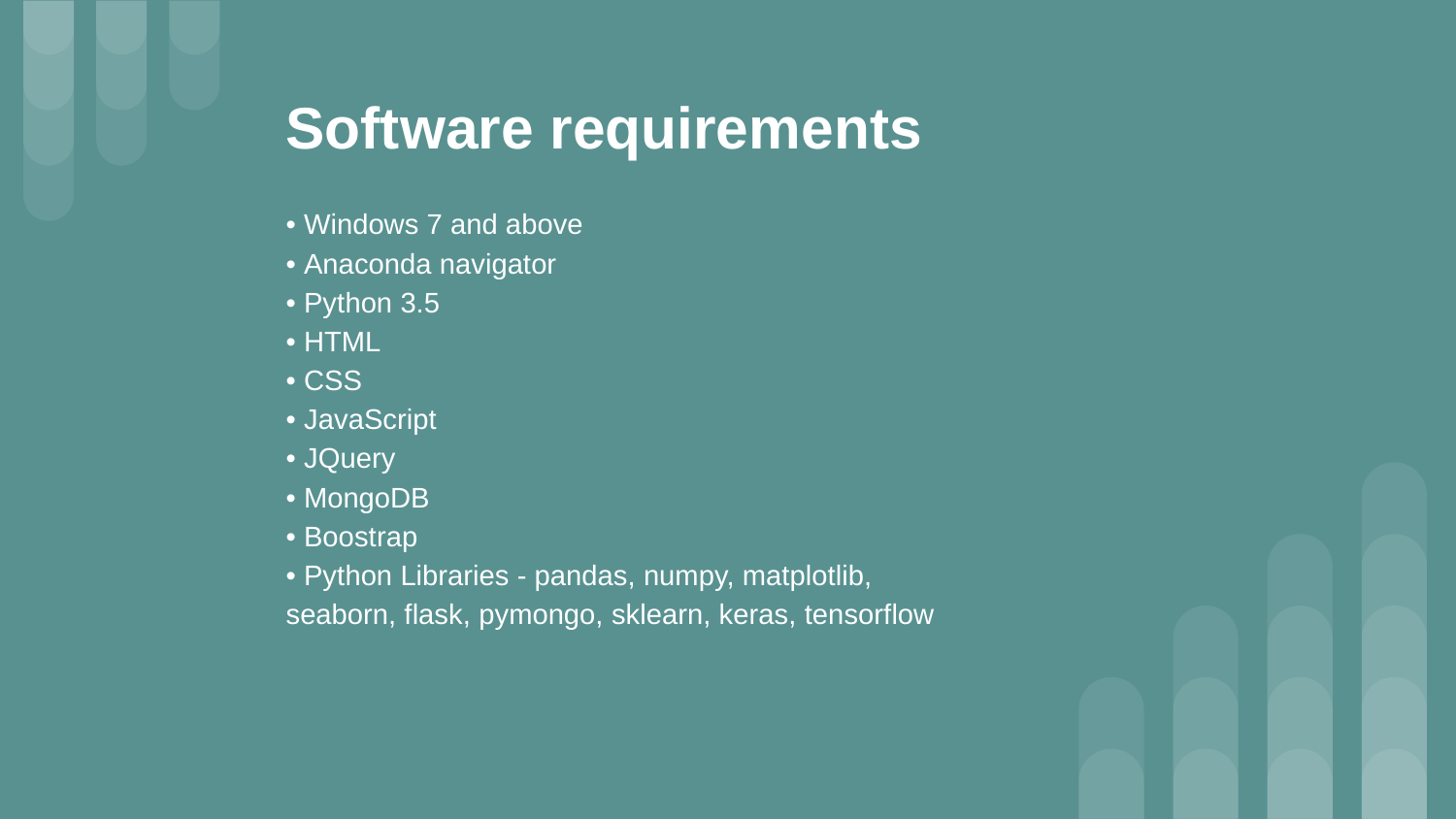

# Software requirements
• Windows 7 and above
• Anaconda navigator
• Python 3.5
• HTML
• CSS
• JavaScript
• JQuery
• MongoDB
• Boostrap
• Python Libraries - pandas, numpy, matplotlib, seaborn, flask, pymongo, sklearn, keras, tensorflow